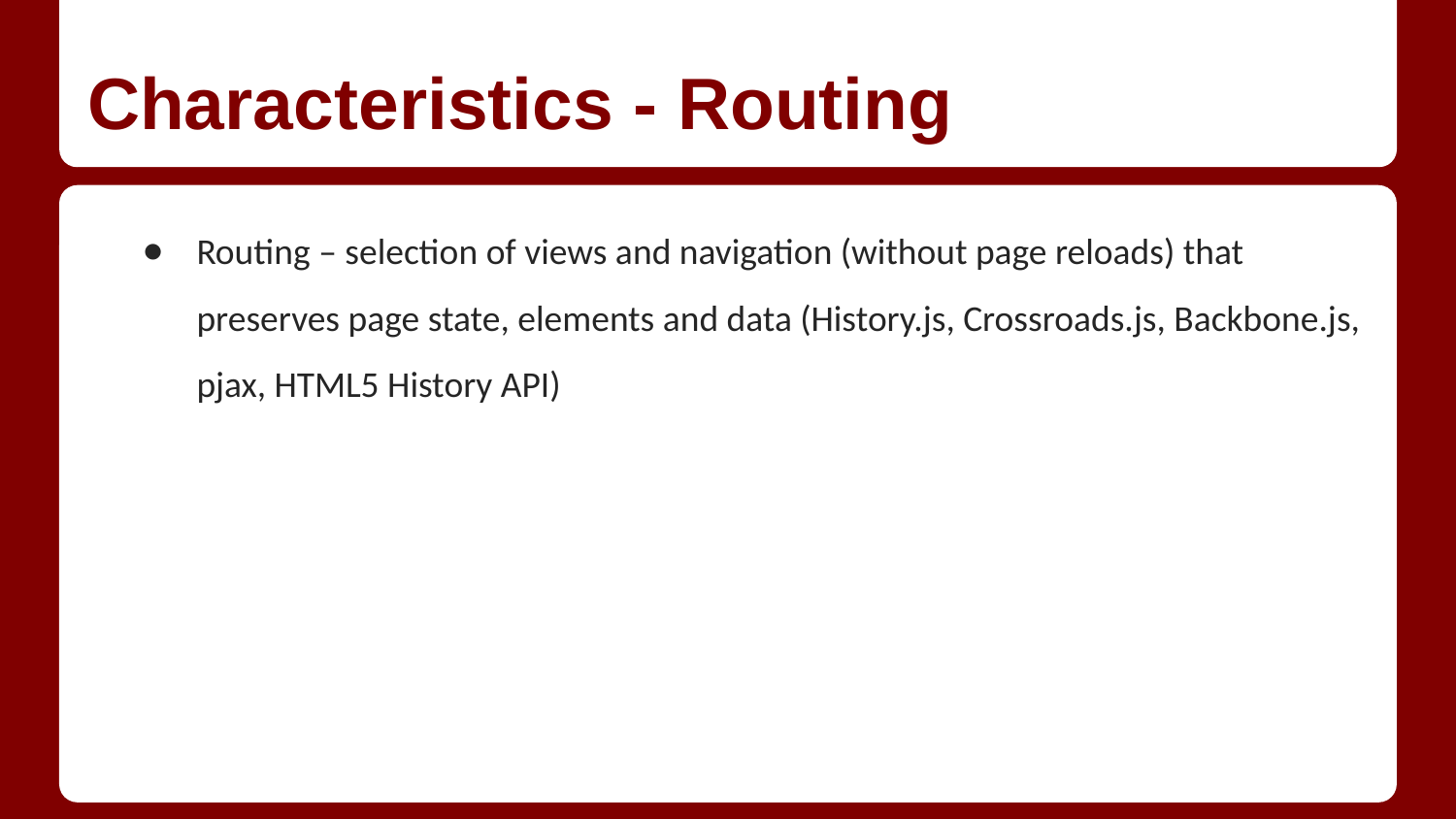

# Characteristics - Routing
Routing – selection of views and navigation (without page reloads) that preserves page state, elements and data (History.js, Crossroads.js, Backbone.js, pjax, HTML5 History API)